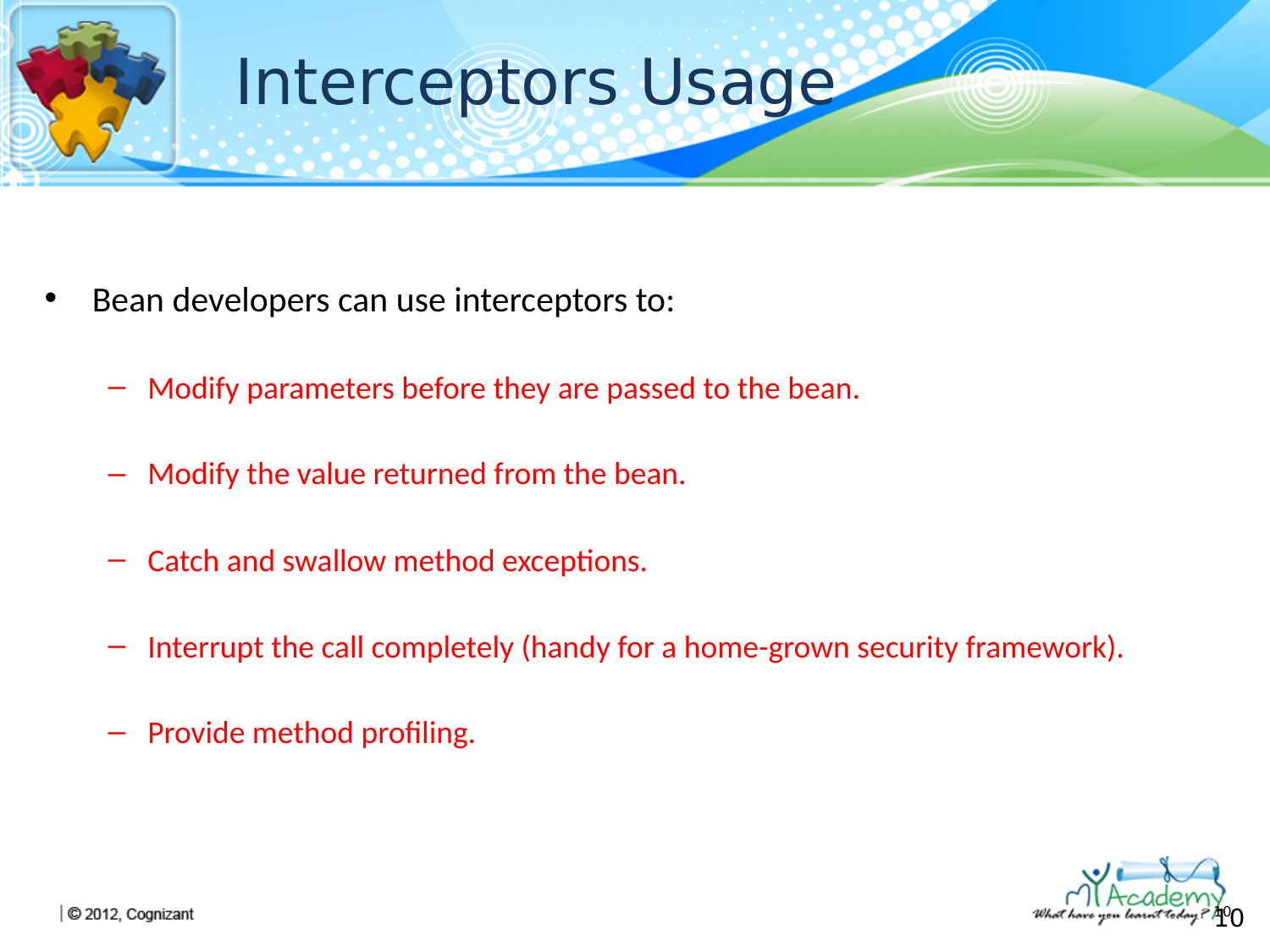

# Interceptors Usage
Bean developers can use interceptors to:
Modify parameters before they are passed to the bean.
Modify the value returned from the bean.
Catch and swallow method exceptions.
Interrupt the call completely (handy for a home-grown security framework).
Provide method profiling.

10
10